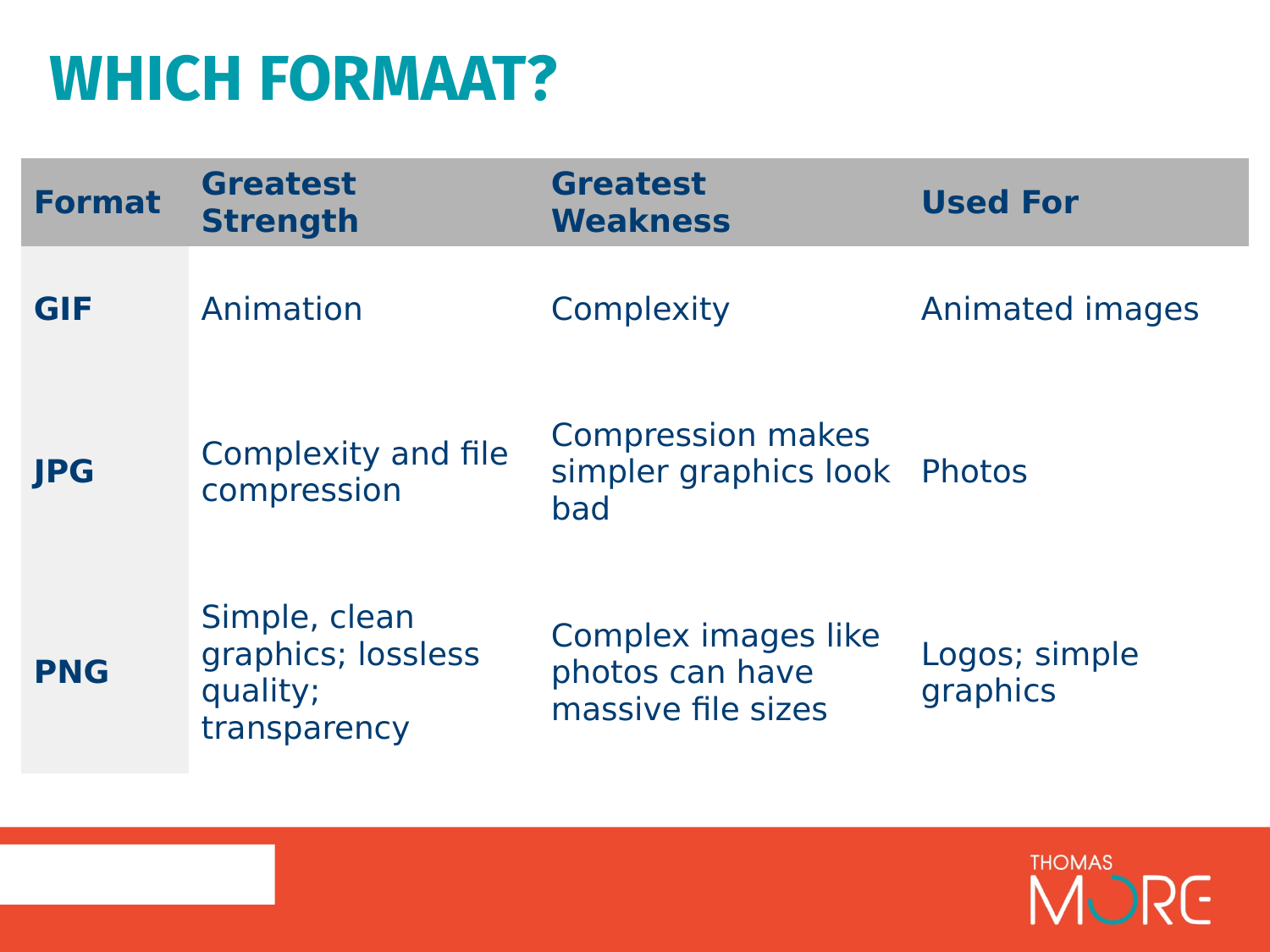

# Which formaat?
| Format | Greatest Strength | Greatest Weakness | Used For |
| --- | --- | --- | --- |
| GIF | Animation | Complexity | Animated images |
| JPG | Complexity and file compression | Compression makes simpler graphics look bad | Photos |
| PNG | Simple, clean graphics; lossless quality; transparency | Complex images like photos can have massive file sizes | Logos; simple graphics |